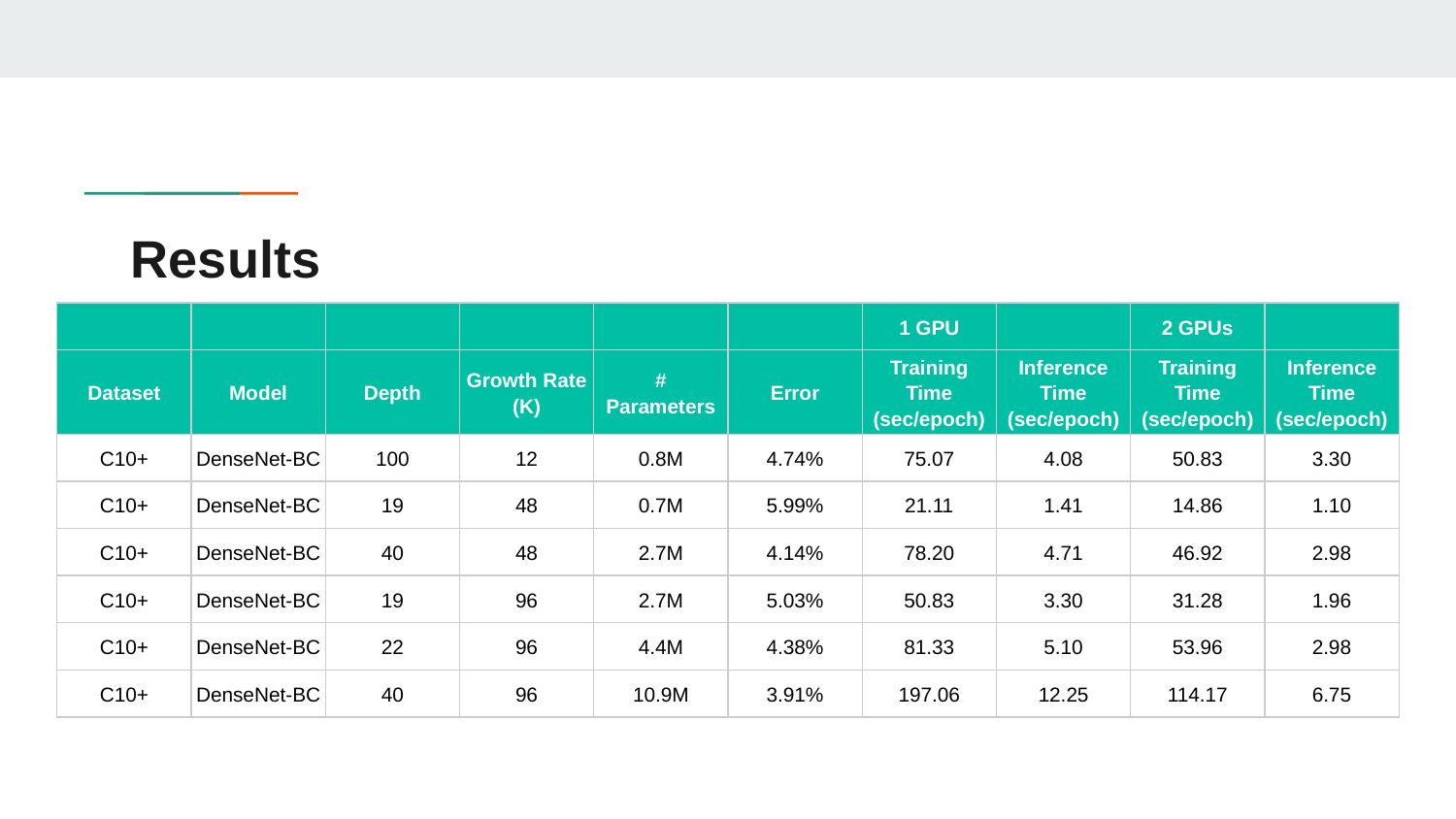

# Results
|  |  |  |  |  |  | 1 GPU |  | 2 GPUs |  |
| --- | --- | --- | --- | --- | --- | --- | --- | --- | --- |
| Dataset | Model | Depth | Growth Rate (K) | # Parameters | Error | Training Time (sec/epoch) | Inference Time (sec/epoch) | Training Time (sec/epoch) | Inference Time (sec/epoch) |
| C10+ | DenseNet-BC | 100 | 12 | 0.8M | 4.74% | 75.07 | 4.08 | 50.83 | 3.30 |
| C10+ | DenseNet-BC | 19 | 48 | 0.7M | 5.99% | 21.11 | 1.41 | 14.86 | 1.10 |
| C10+ | DenseNet-BC | 40 | 48 | 2.7M | 4.14% | 78.20 | 4.71 | 46.92 | 2.98 |
| C10+ | DenseNet-BC | 19 | 96 | 2.7M | 5.03% | 50.83 | 3.30 | 31.28 | 1.96 |
| C10+ | DenseNet-BC | 22 | 96 | 4.4M | 4.38% | 81.33 | 5.10 | 53.96 | 2.98 |
| C10+ | DenseNet-BC | 40 | 96 | 10.9M | 3.91% | 197.06 | 12.25 | 114.17 | 6.75 |
03
01
02